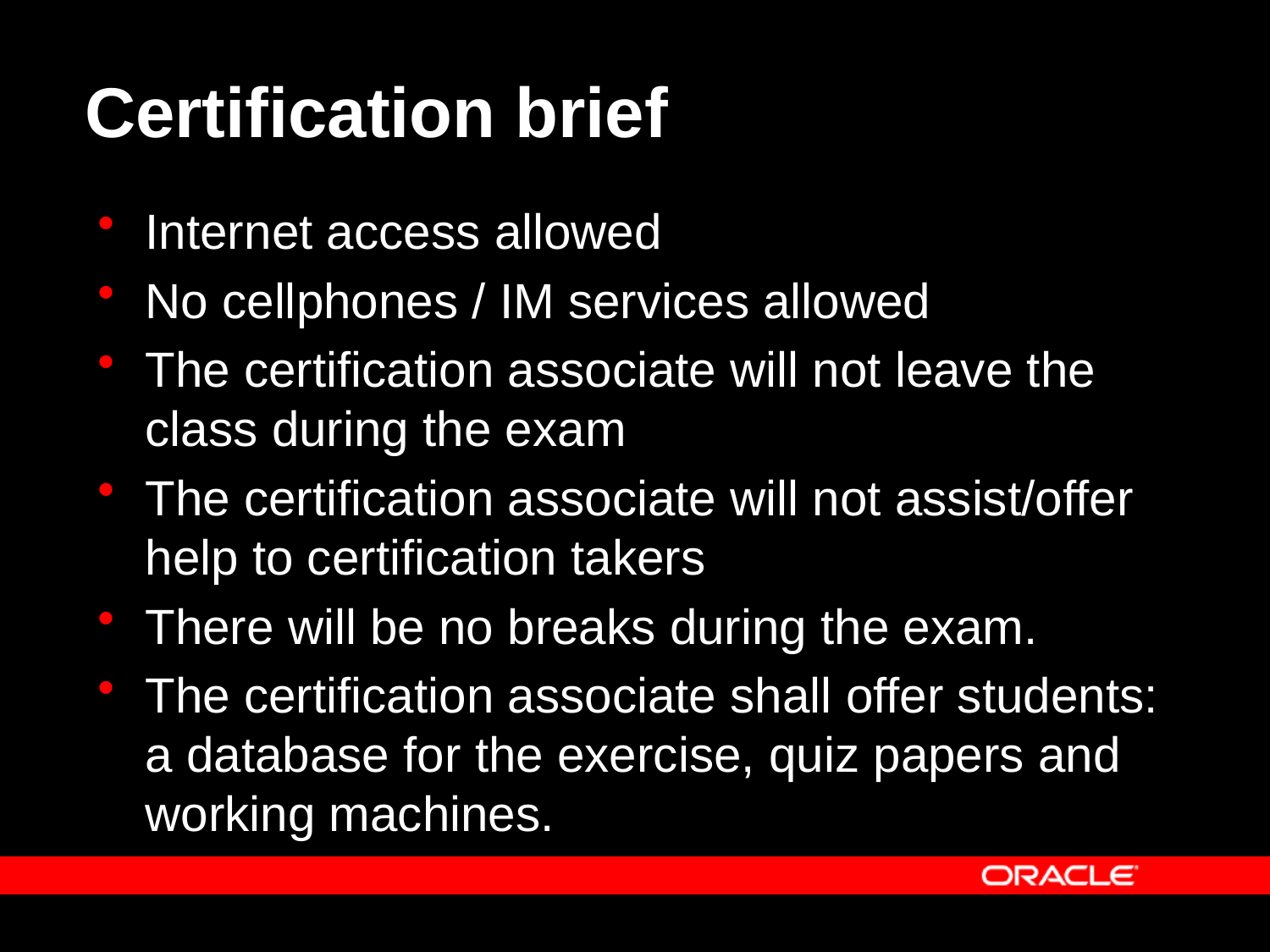

# Certification brief
Internet access allowed
No cellphones / IM services allowed
The certification associate will not leave the class during the exam
The certification associate will not assist/offer help to certification takers
There will be no breaks during the exam.
The certification associate shall offer students: a database for the exercise, quiz papers and working machines.